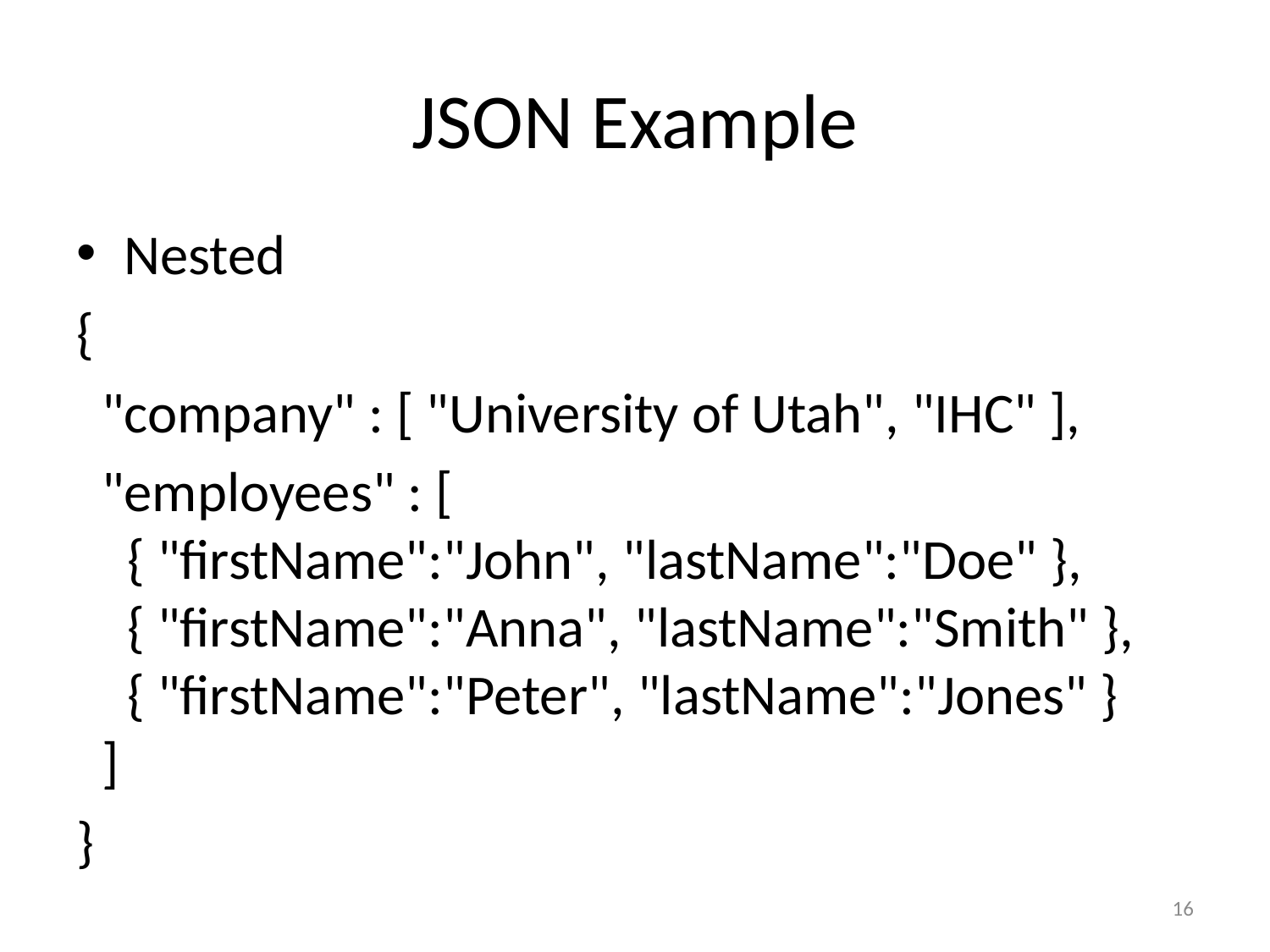

# JSON Example
Nested
{
  "company" : [ "University of Utah", "IHC" ],
  "employees" : [
    { "firstName":"John", "lastName":"Doe" },
    { "firstName":"Anna", "lastName":"Smith" },
    { "firstName":"Peter", "lastName":"Jones" }
  ]
}
16